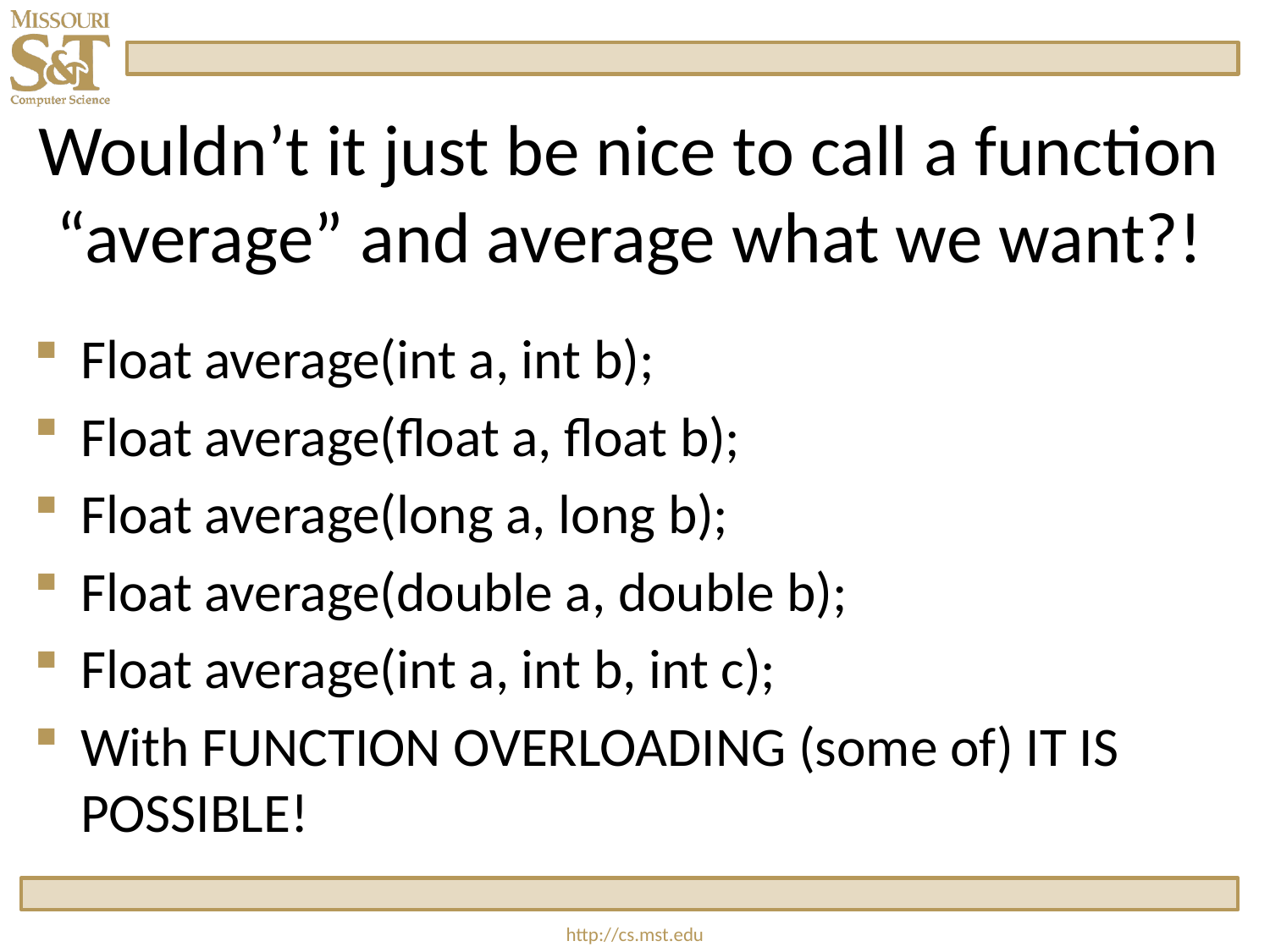

# Wouldn’t it just be nice to call a function “average” and average what we want?!
Float average(int a, int b);
Float average(float a, float b);
Float average(long a, long b);
Float average(double a, double b);
Float average(int a, int b, int c);
With FUNCTION OVERLOADING (some of) IT IS POSSIBLE!